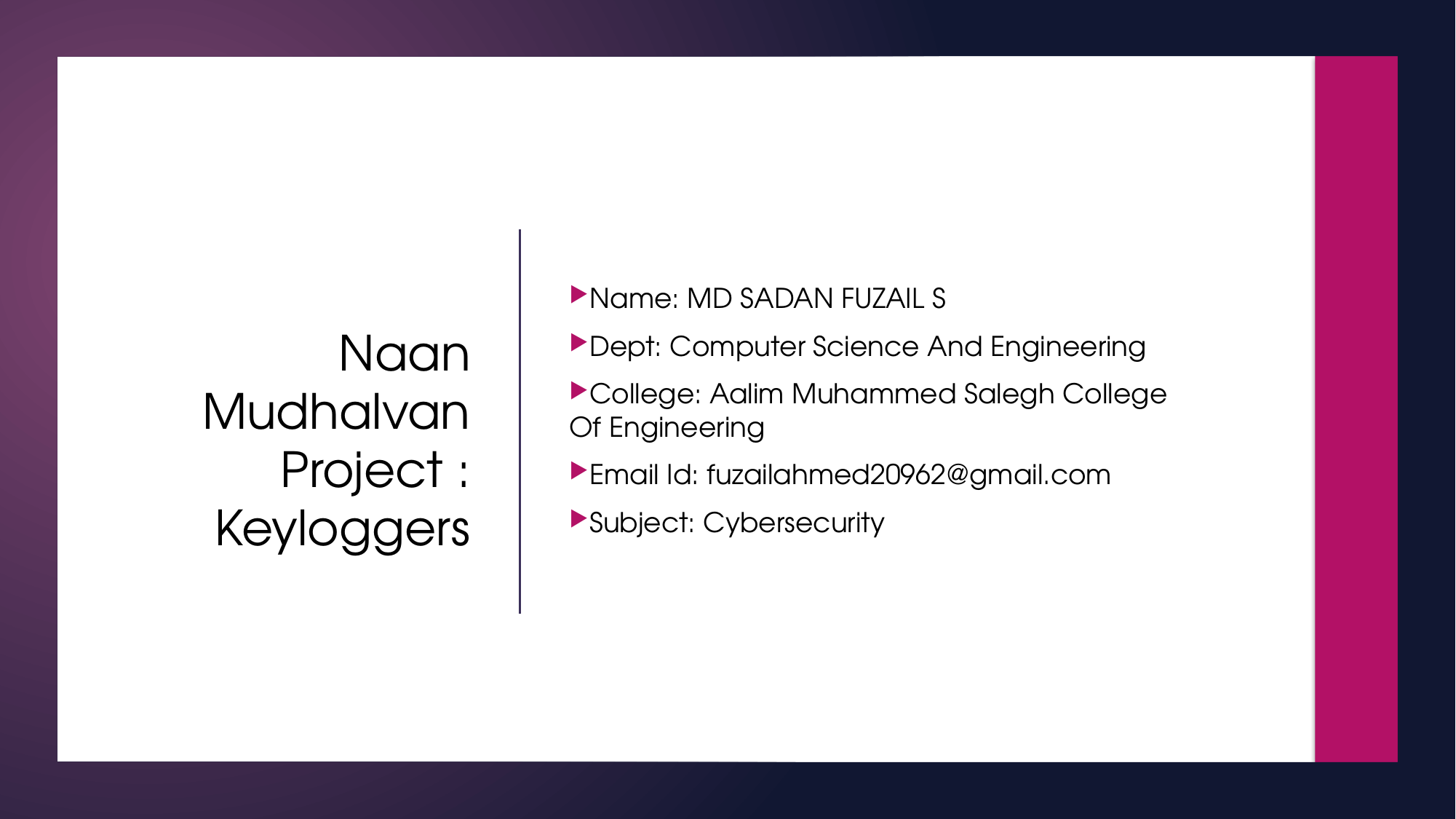

Name: MD SADAN FUZAIL S
Dept: Computer Science And Engineering
College: Aalim Muhammed Salegh College Of Engineering
Email Id: fuzailahmed20962@gmail.com
Subject: Cybersecurity
# Naan Mudhalvan Project : Keyloggers